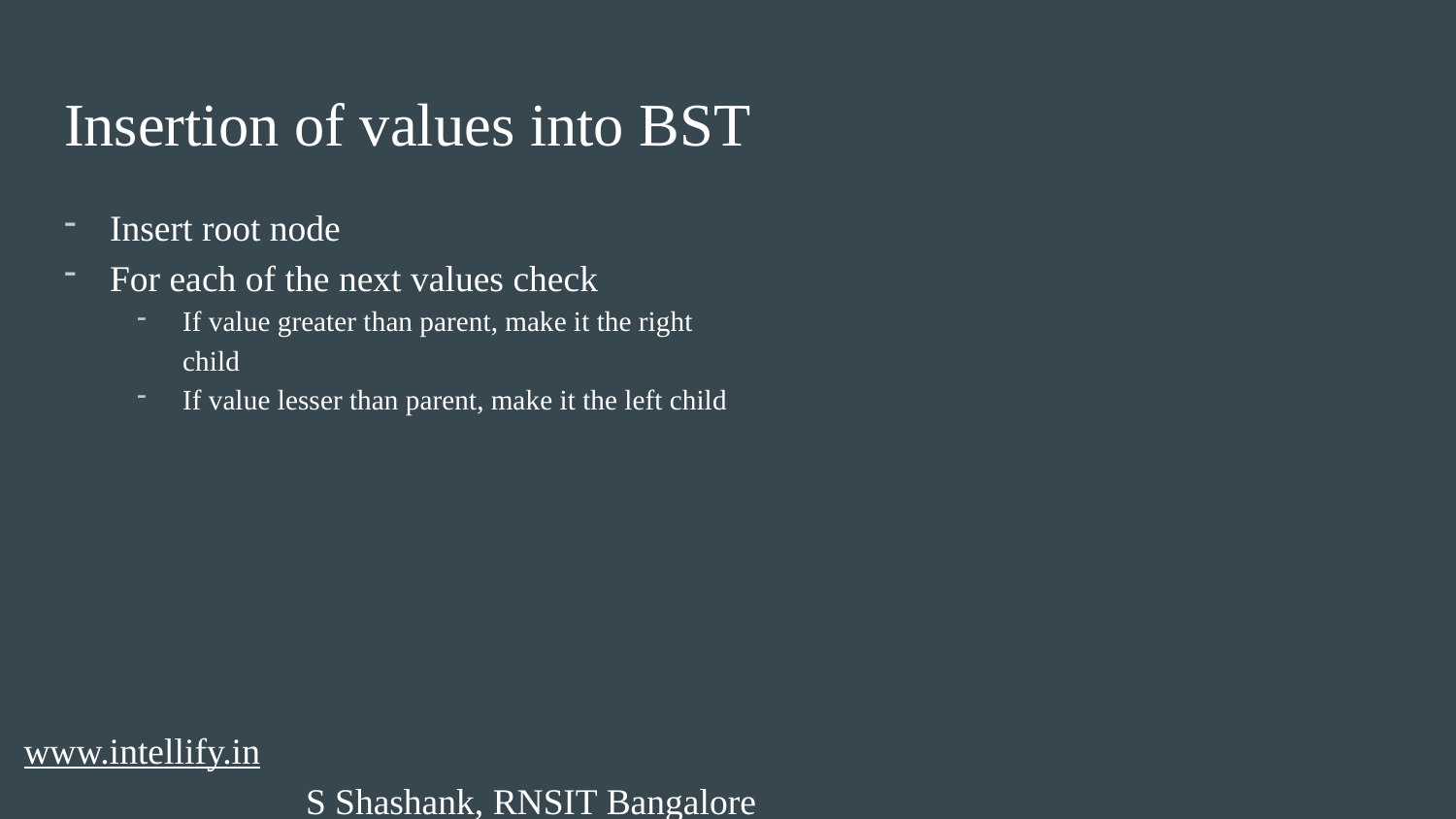

Insertion of values into BST
4
Insert root node
For each of the next values check
If value greater than parent, make it the right child
If value lesser than parent, make it the left child

4
35
25
15
 www.intellify.in							   			S Shashank, RNSIT Bangalore